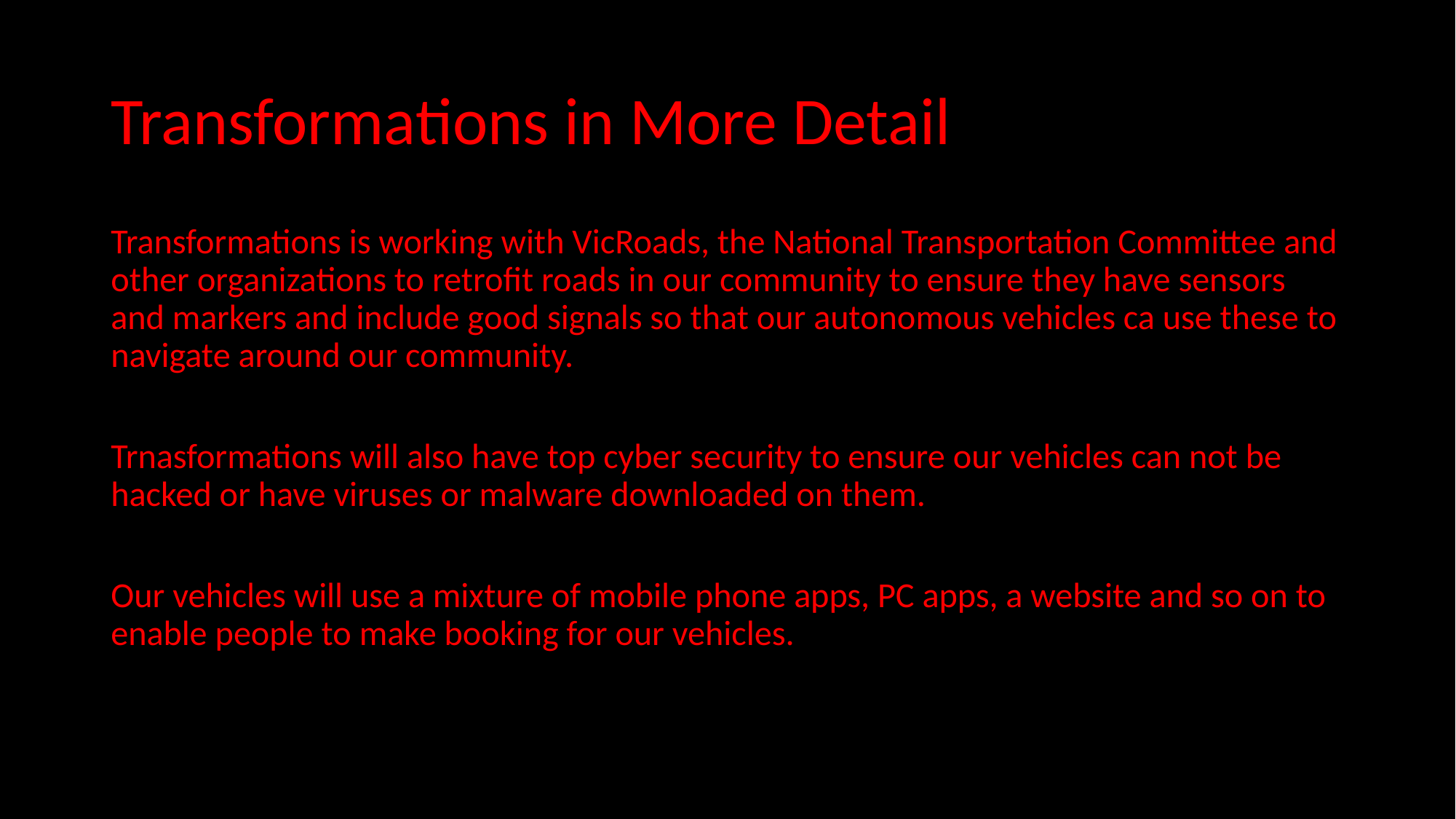

# Transformations in More Detail
Transformations is working with VicRoads, the National Transportation Committee and other organizations to retrofit roads in our community to ensure they have sensors and markers and include good signals so that our autonomous vehicles ca use these to navigate around our community.

Trnasformations will also have top cyber security to ensure our vehicles can not be hacked or have viruses or malware downloaded on them.

Our vehicles will use a mixture of mobile phone apps, PC apps, a website and so on to enable people to make booking for our vehicles. into more detail about our service, we are working with VicRoads and The National Transportation Committee to